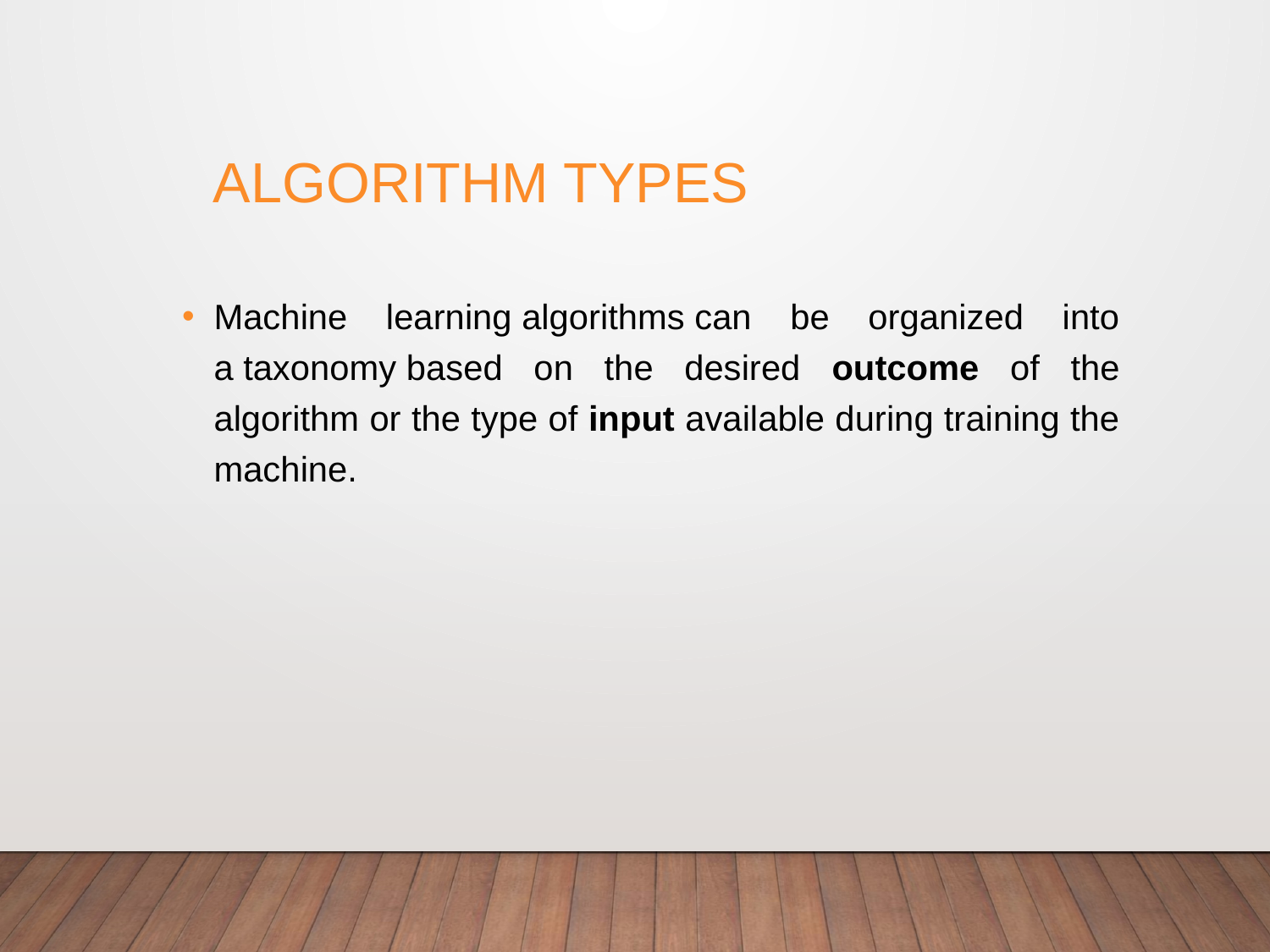

# Algorithm types
Machine learning algorithms can be organized into a taxonomy based on the desired outcome of the algorithm or the type of input available during training the machine.